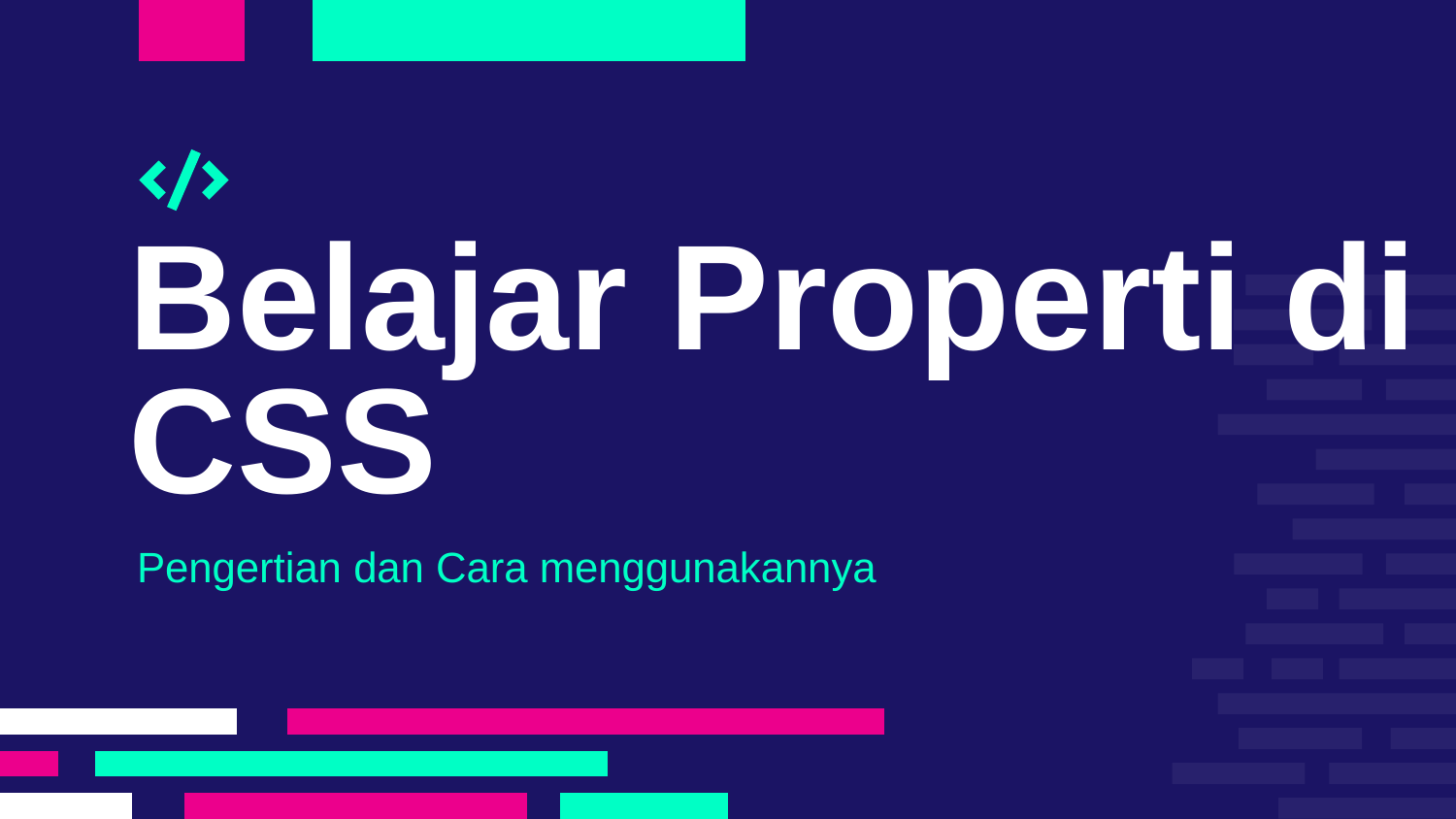

# Belajar Properti di
CSS
Pengertian dan Cara menggunakannya